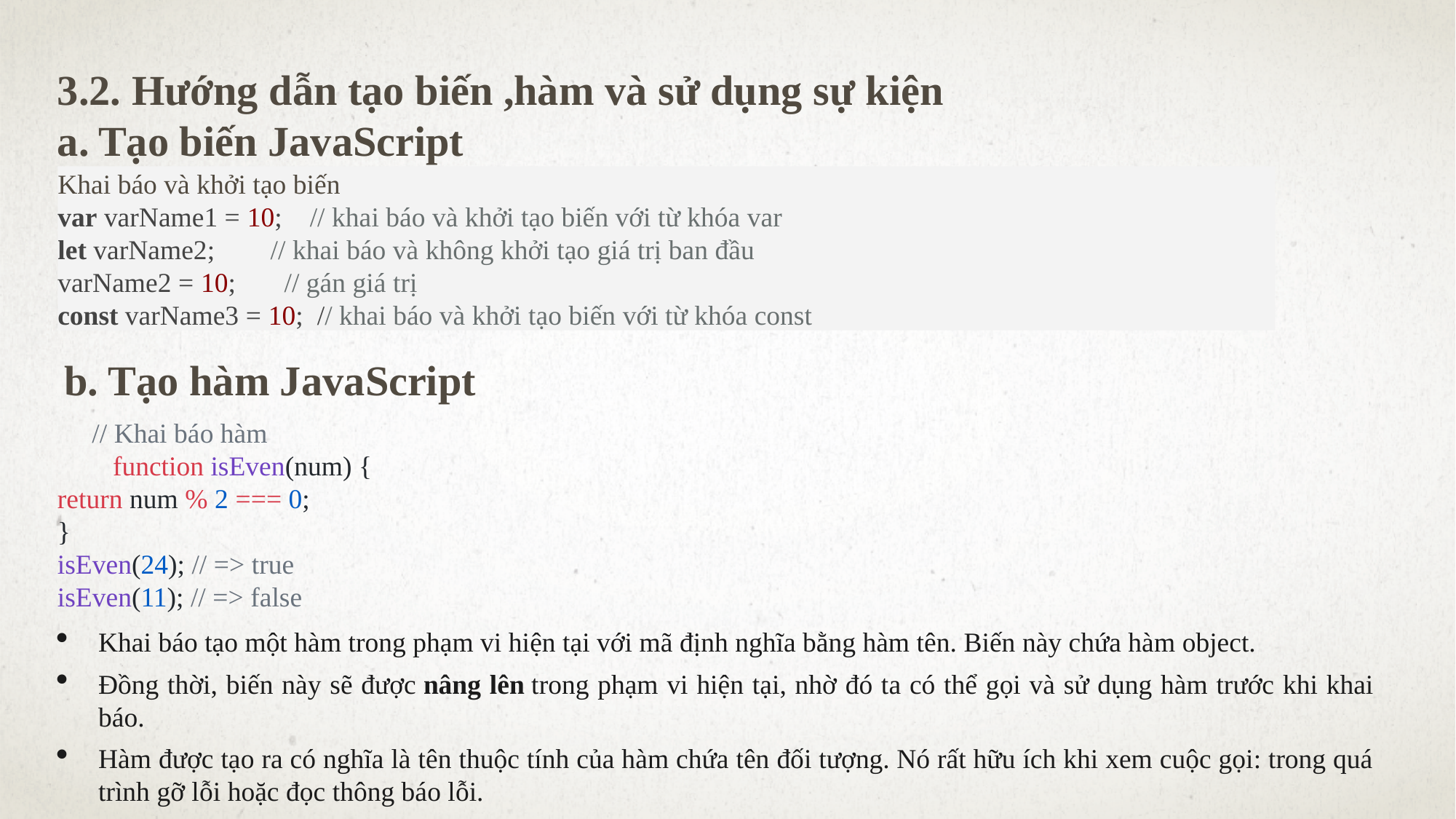

3.2. Hướng dẫn tạo biến ,hàm và sử dụng sự kiện
Tạo biến JavaScript

Khai báo và khởi tạo biến
var varName1 = 10;    // khai báo và khởi tạo biến với từ khóa var
let varName2;        // khai báo và không khởi tạo giá trị ban đầu
varName2 = 10;       // gán giá trị
const varName3 = 10;  // khai báo và khởi tạo biến với từ khóa const
 b. Tạo hàm JavaScript
     // Khai báo hàm
        function isEven(num) {
return num % 2 === 0;
}
isEven(24); // => true
isEven(11); // => false
Khai báo tạo một hàm trong phạm vi hiện tại với mã định nghĩa bằng hàm tên. Biến này chứa hàm object.
Đồng thời, biến này sẽ được nâng lên trong phạm vi hiện tại, nhờ đó ta có thể gọi và sử dụng hàm trước khi khai báo.
Hàm được tạo ra có nghĩa là tên thuộc tính của hàm chứa tên đối tượng. Nó rất hữu ích khi xem cuộc gọi: trong quá trình gỡ lỗi hoặc đọc thông báo lỗi.